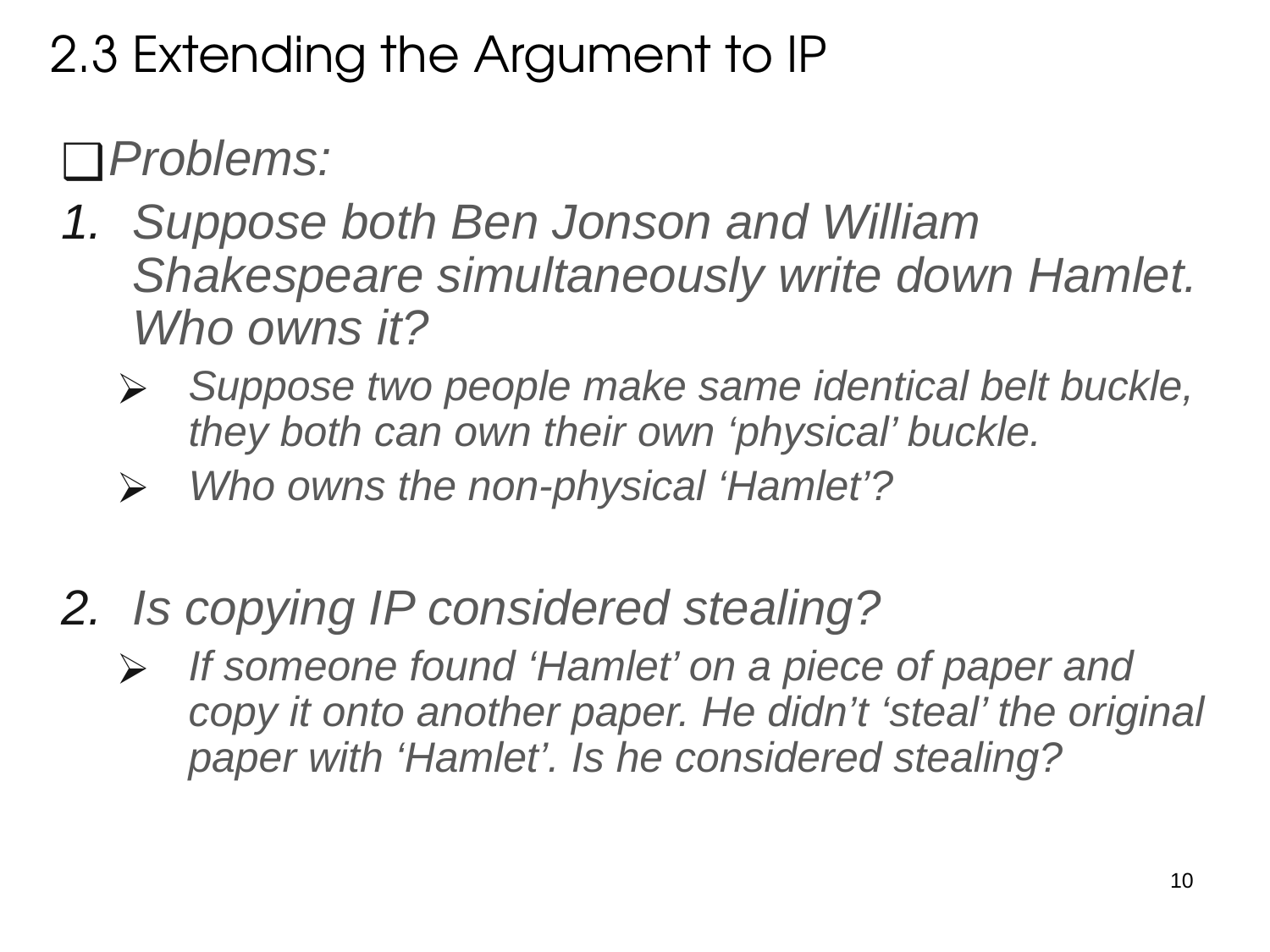

# 2.3 Extending the Argument to IP
Problems:
Suppose both Ben Jonson and William Shakespeare simultaneously write down Hamlet. Who owns it?
Suppose two people make same identical belt buckle, they both can own their own ‘physical’ buckle.
Who owns the non-physical ‘Hamlet’?

Is copying IP considered stealing?
If someone found ‘Hamlet’ on a piece of paper and copy it onto another paper. He didn’t ‘steal’ the original paper with ‘Hamlet’. Is he considered stealing?
10